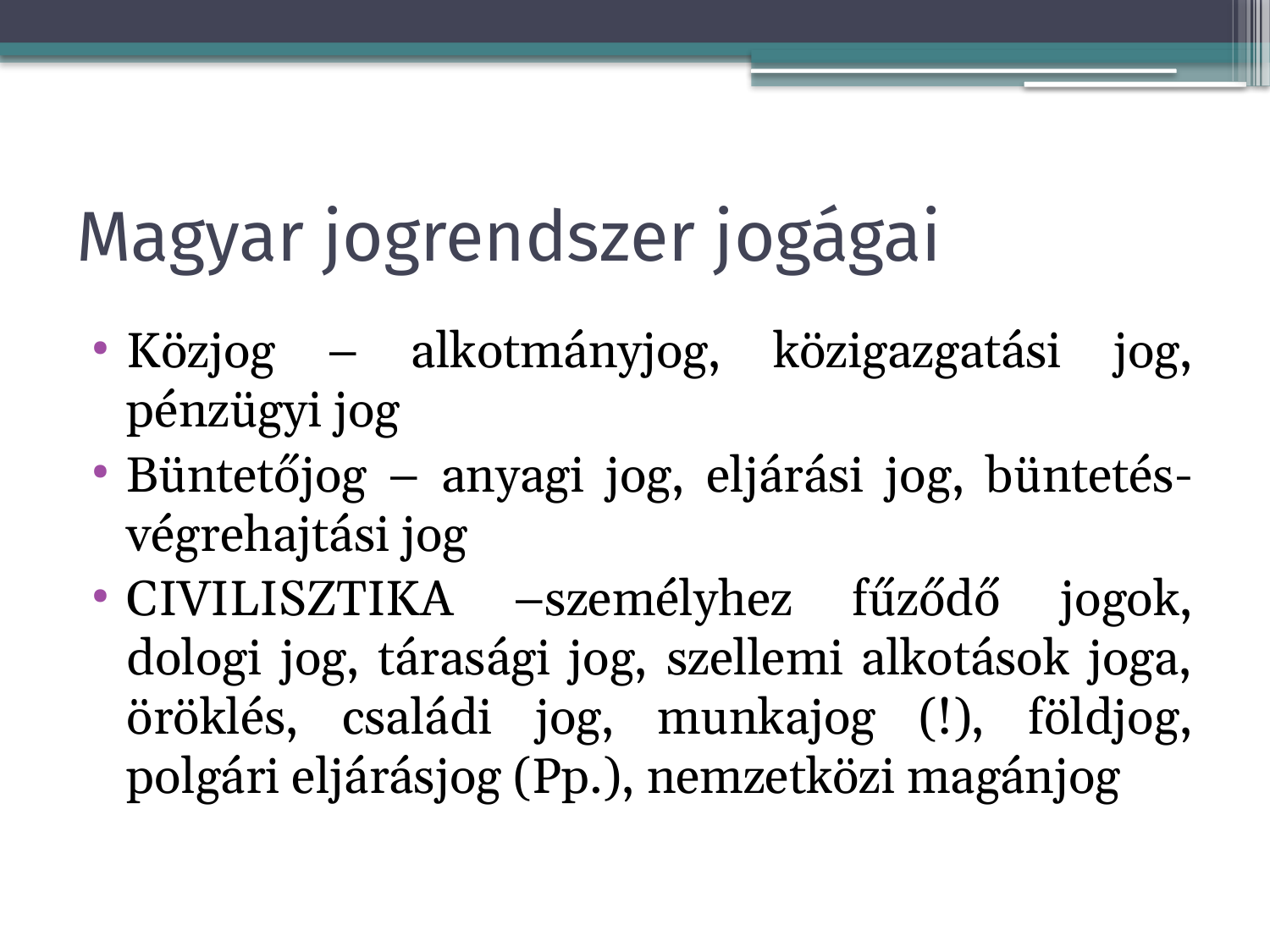

# Magyar jogrendszer jogágai
Közjog – alkotmányjog, közigazgatási jog, pénzügyi jog
Büntetőjog – anyagi jog, eljárási jog, büntetés-végrehajtási jog
CIVILISZTIKA –személyhez fűződő jogok, dologi jog, tárasági jog, szellemi alkotások joga, öröklés, családi jog, munkajog (!), földjog, polgári eljárásjog (Pp.), nemzetközi magánjog